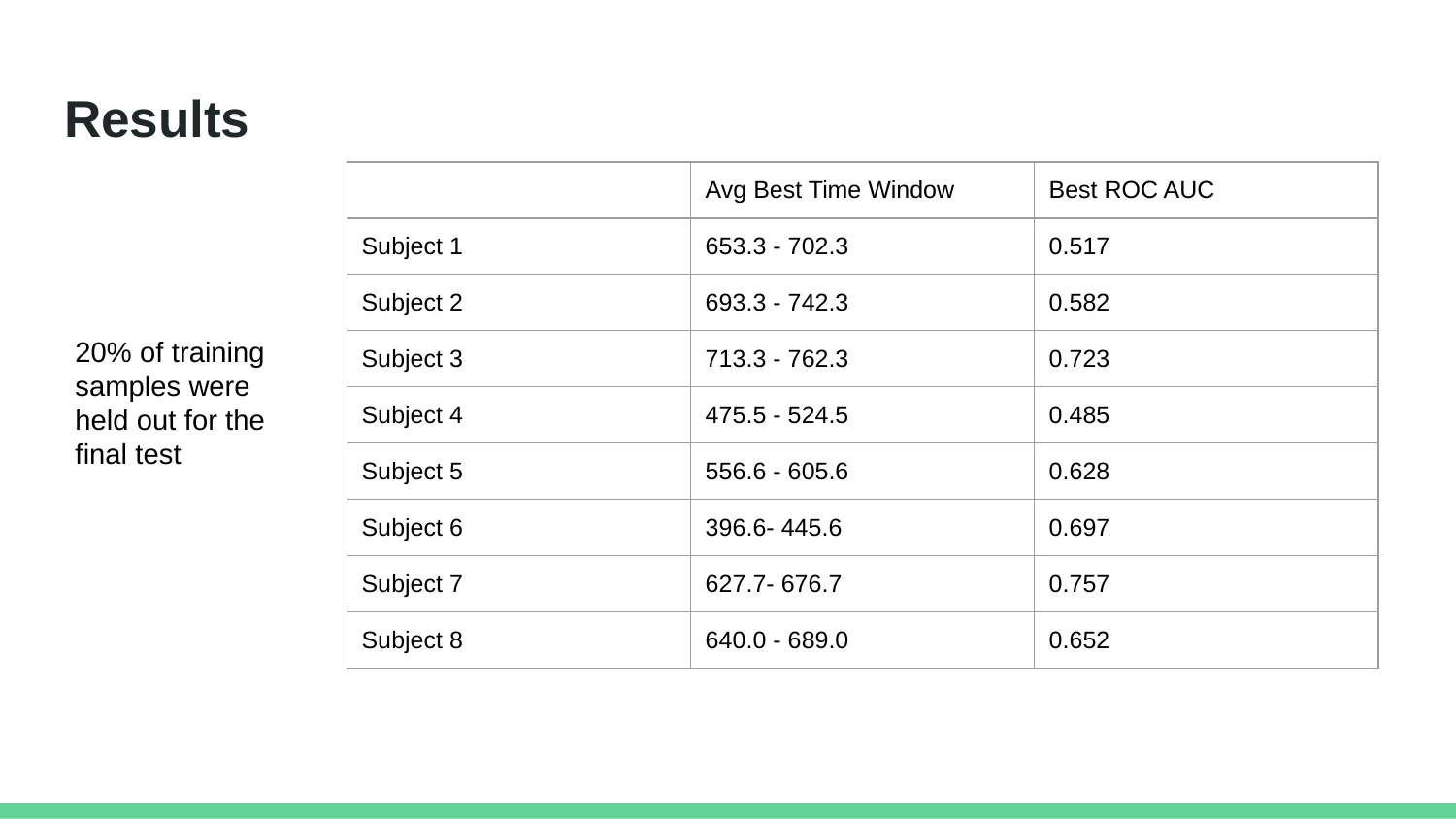

# Results
|  | Avg Best Time Window | Best ROC AUC |
| --- | --- | --- |
| Subject 1 | 653.3 - 702.3 | 0.517 |
| Subject 2 | 693.3 - 742.3 | 0.582 |
| Subject 3 | 713.3 - 762.3 | 0.723 |
| Subject 4 | 475.5 - 524.5 | 0.485 |
| Subject 5 | 556.6 - 605.6 | 0.628 |
| Subject 6 | 396.6- 445.6 | 0.697 |
| Subject 7 | 627.7- 676.7 | 0.757 |
| Subject 8 | 640.0 - 689.0 | 0.652 |
20% of training samples were held out for the final test